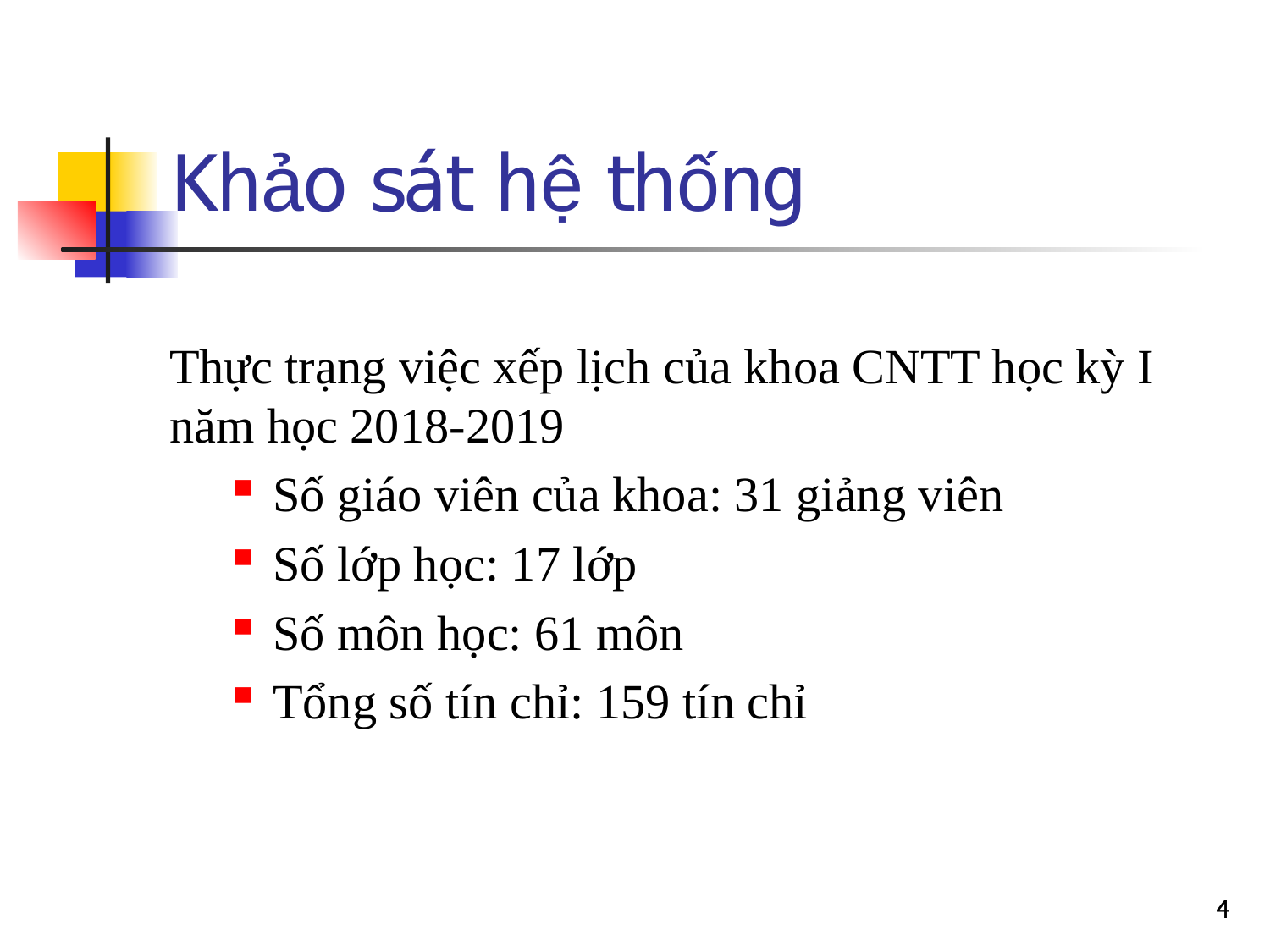

# Khảo sát hệ thống
Thực trạng việc xếp lịch của khoa CNTT học kỳ I năm học 2018-2019
Số giáo viên của khoa: 31 giảng viên
Số lớp học: 17 lớp
Số môn học: 61 môn
Tổng số tín chỉ: 159 tín chỉ
4